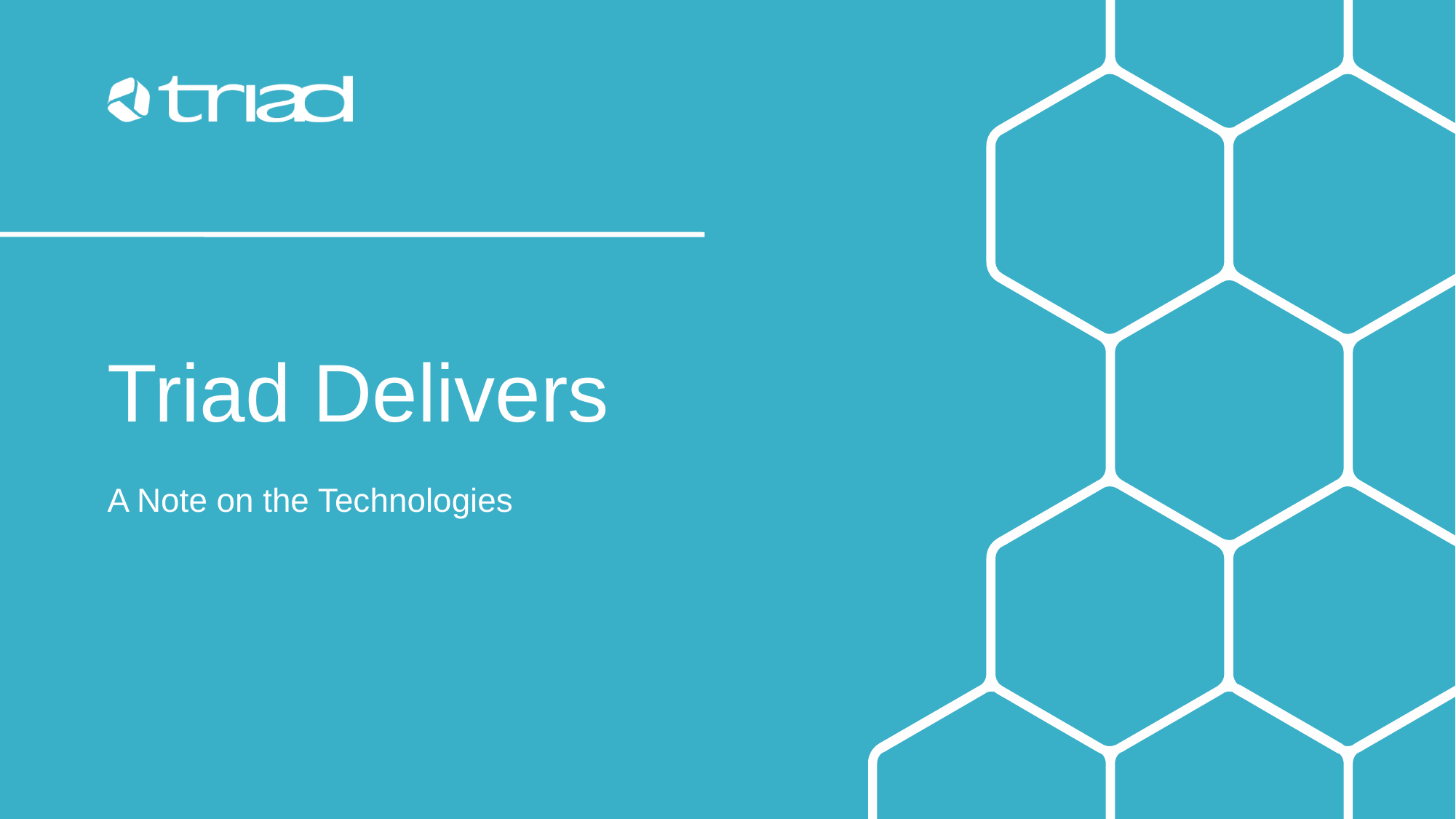

Triad Delivers
A Note on the Technologies